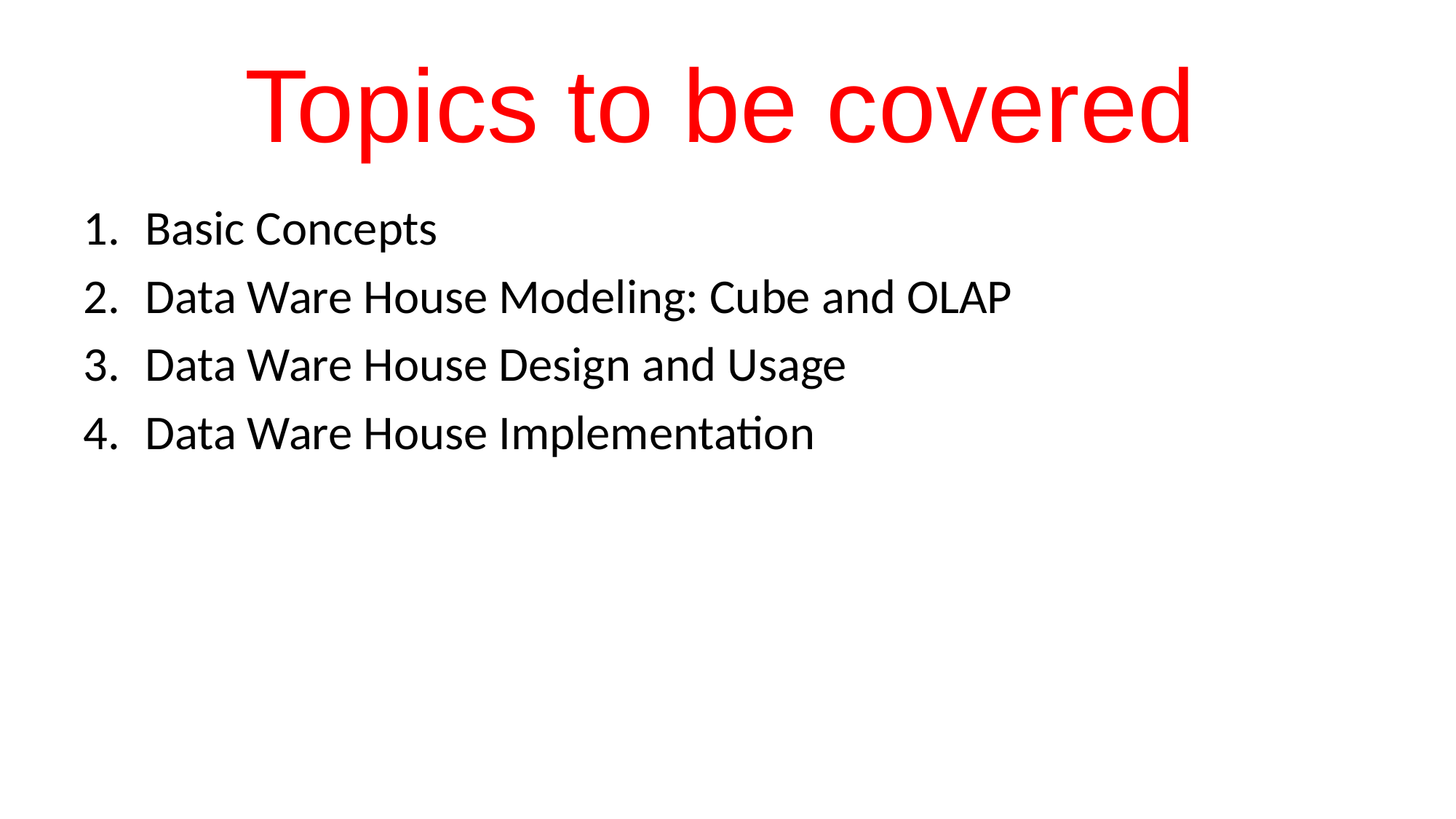

# Topics to be covered
Basic Concepts
Data Ware House Modeling: Cube and OLAP
Data Ware House Design and Usage
Data Ware House Implementation